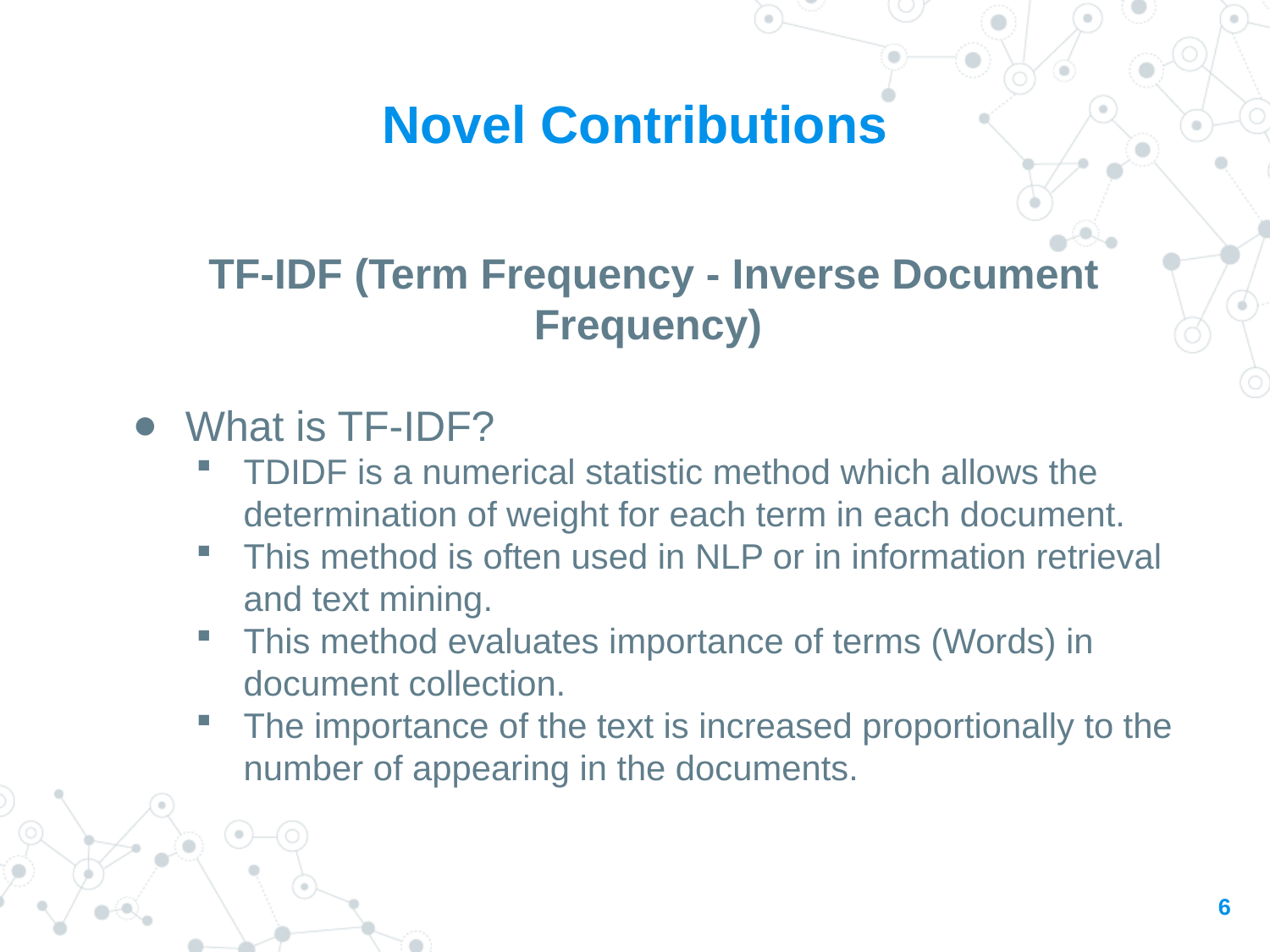

# Novel Contributions
TF-IDF (Term Frequency - Inverse Document Frequency)

What is TF-IDF?
TDIDF is a numerical statistic method which allows the determination of weight for each term in each document.
This method is often used in NLP or in information retrieval and text mining.
This method evaluates importance of terms (Words) in document collection.
The importance of the text is increased proportionally to the number of appearing in the documents.
6